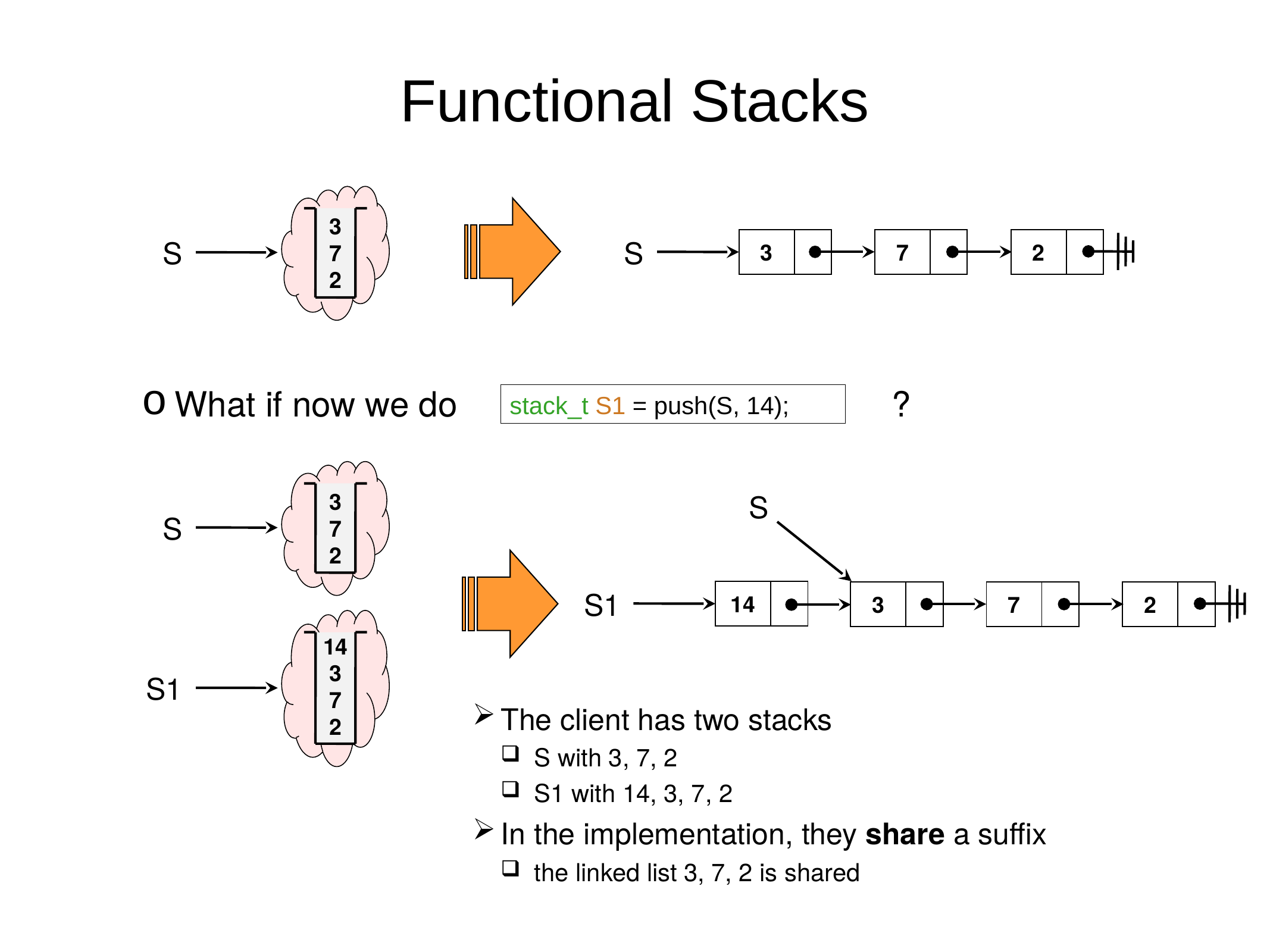

# Functional Stacks

3
7
2
| 3 |  |
| --- | --- |
| 7 |  |
| --- | --- |
| 2 |  |
| --- | --- |
S
S
What if now we do                                             ?

stack_t S1 = push(S, 14);

3
7
2
S
S

| 14 |  |
| --- | --- |
| 3 |  |
| --- | --- |
| 7 |  |
| --- | --- |
| 2 |  |
| --- | --- |
S1

14
3
7
2
S1
The client has two stacks
S with 3, 7, 2
S1 with 14, 3, 7, 2
In the implementation, they share a suffix
the linked list 3, 7, 2 is shared